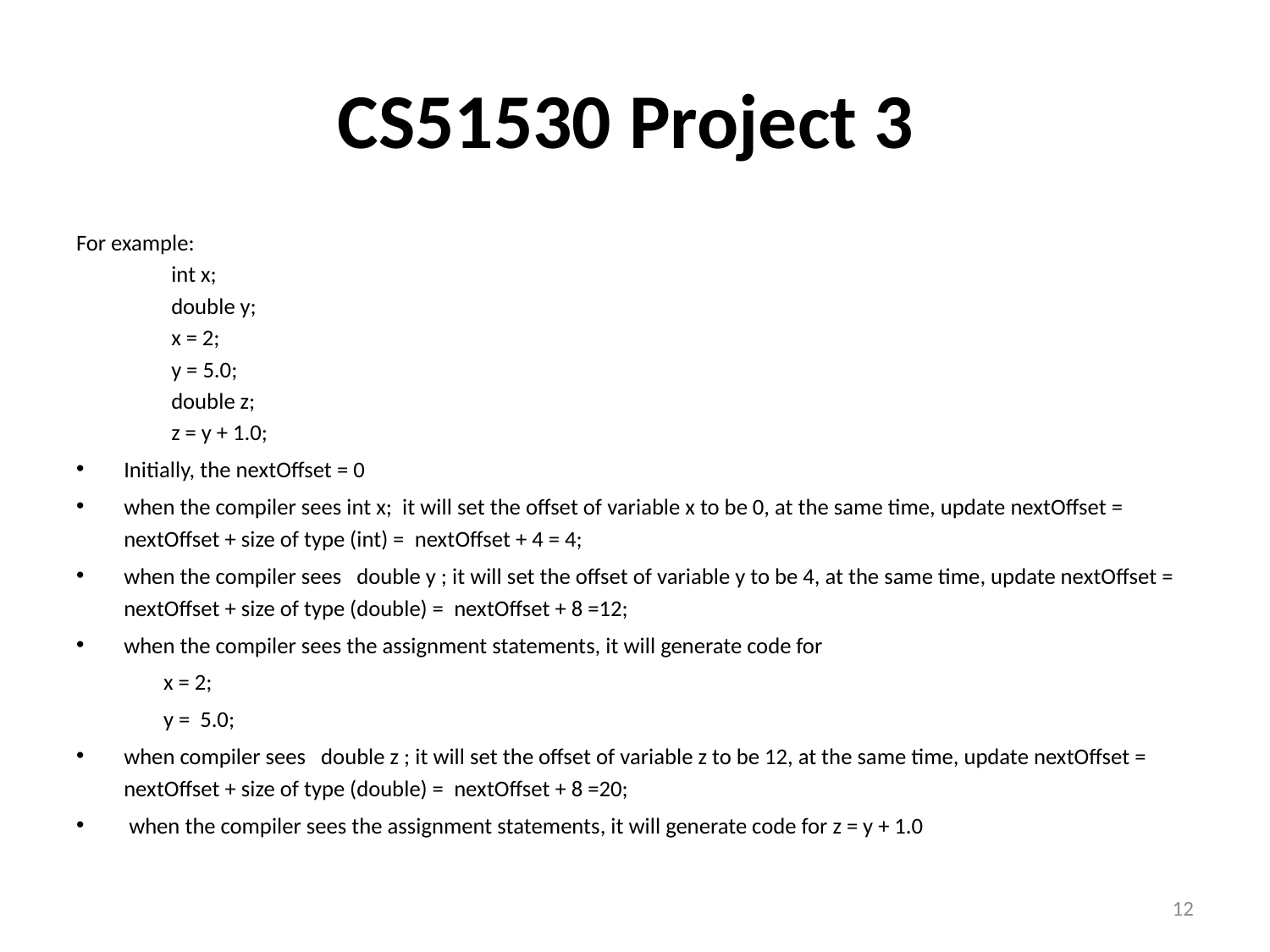

# CS51530 Project 3
For example:
int x;
double y;
x = 2;
y = 5.0;
double z;
z = y + 1.0;
Initially, the nextOffset = 0
when the compiler sees int x;  it will set the offset of variable x to be 0, at the same time, update nextOffset = nextOffset + size of type (int) =  nextOffset + 4 = 4;
when the compiler sees   double y ; it will set the offset of variable y to be 4, at the same time, update nextOffset = nextOffset + size of type (double) =  nextOffset + 8 =12;
when the compiler sees the assignment statements, it will generate code for
x = 2;
y =  5.0;
when compiler sees   double z ; it will set the offset of variable z to be 12, at the same time, update nextOffset = nextOffset + size of type (double) =  nextOffset + 8 =20;
 when the compiler sees the assignment statements, it will generate code for z = y + 1.0
12